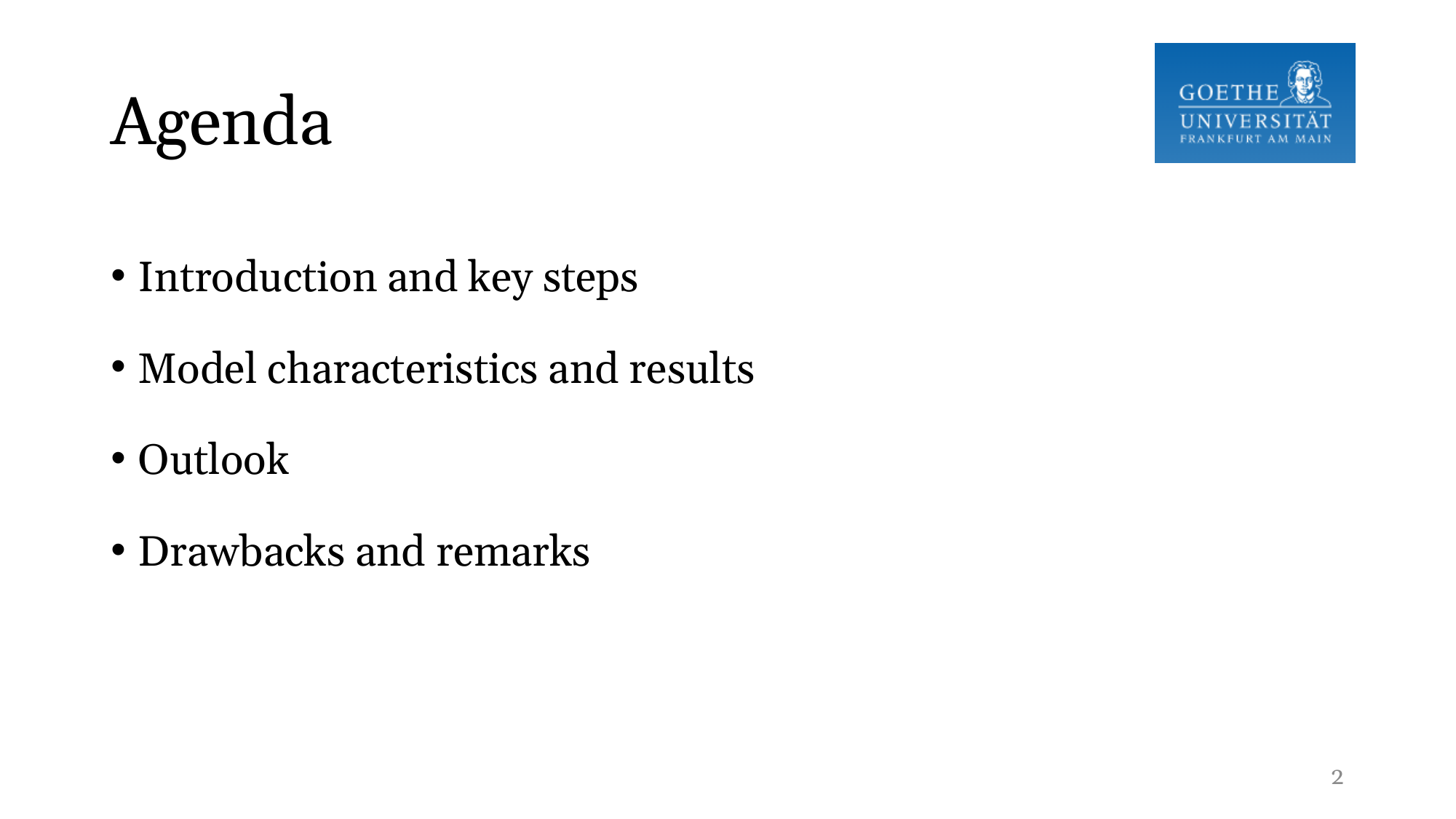

# Agenda
Introduction and key steps
Model characteristics and results
Outlook
Drawbacks and remarks
2